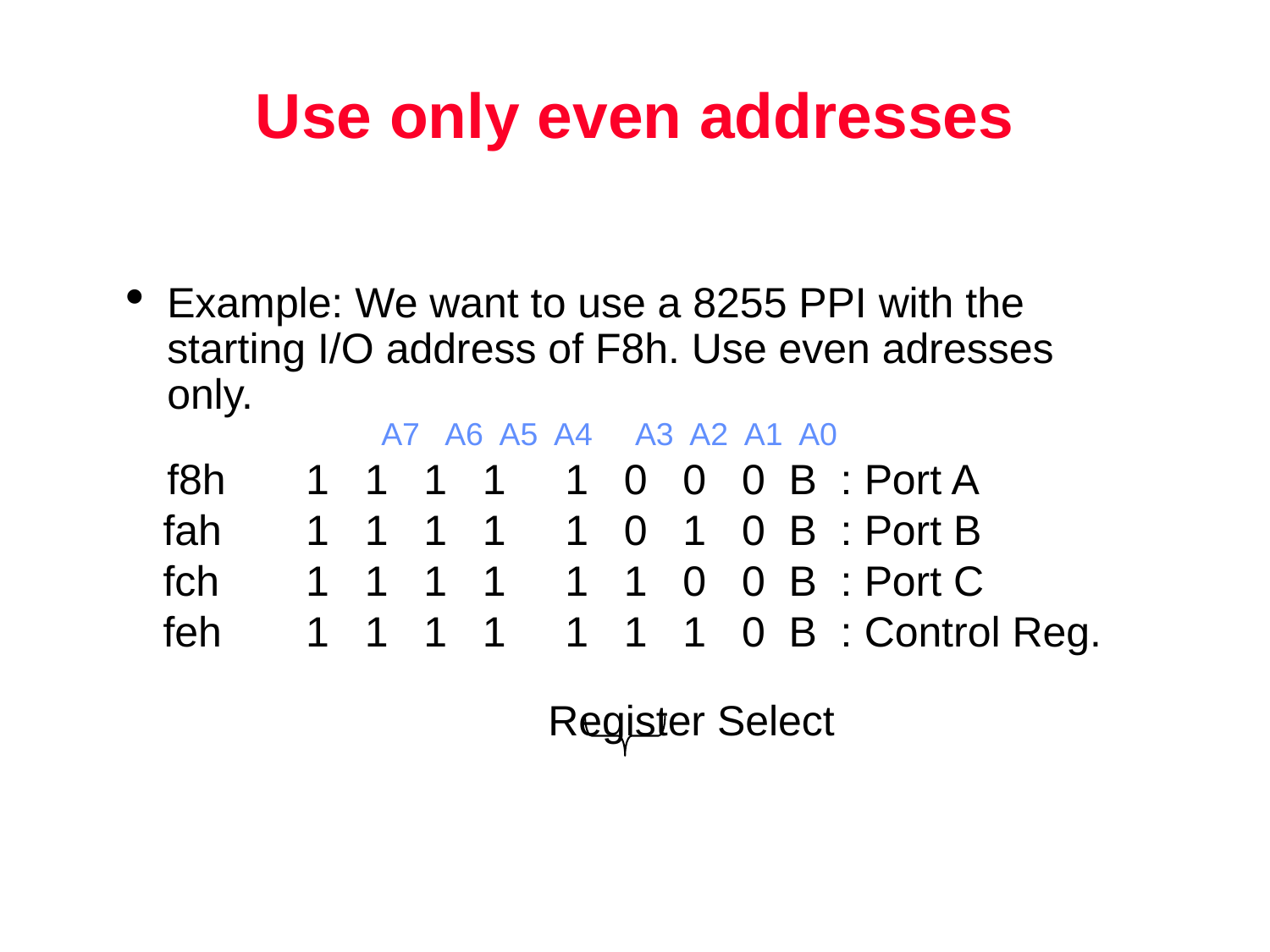

Use only even addresses
Example: We want to use a 8255 PPI with the starting I/O address of F8h. Use even adresses only.
		A7   A6  A5  A4     A3  A2  A1  A0
	f8h	 1   1   1   1     1   0   0   0  B  : Port A
   fah	 1   1   1   1     1   0   1   0  B  : Port B
   fch	 1   1   1   1     1   1   0   0  B  : Port C
   feh	 1   1   1   1     1   1   1   0  B  : Control Reg.

				Register Select